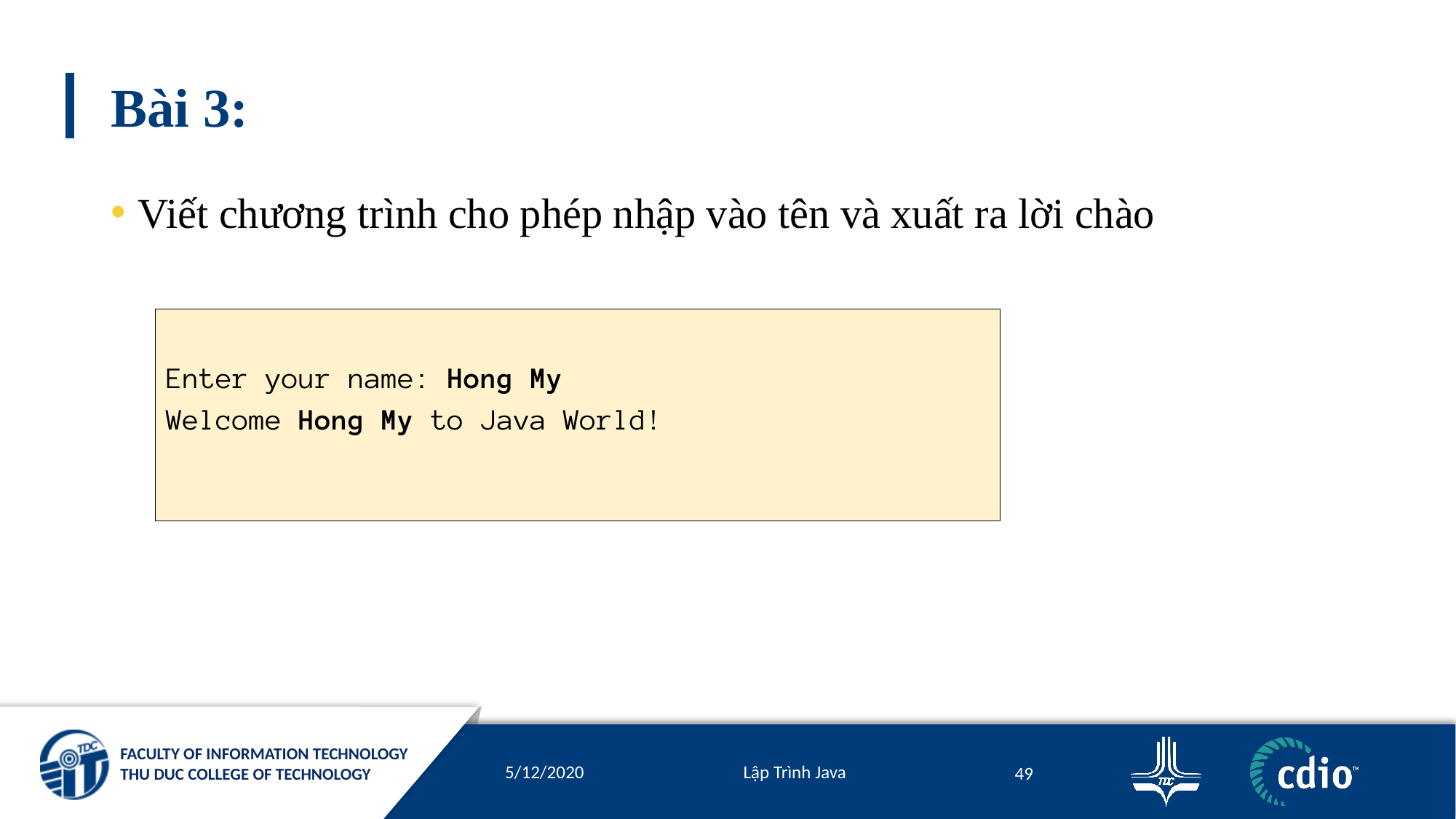

# Bài 3:
Viết chương trình cho phép nhập vào tên và xuất ra lời chào

Enter your name: Hong My
Welcome Hong My to Java World!